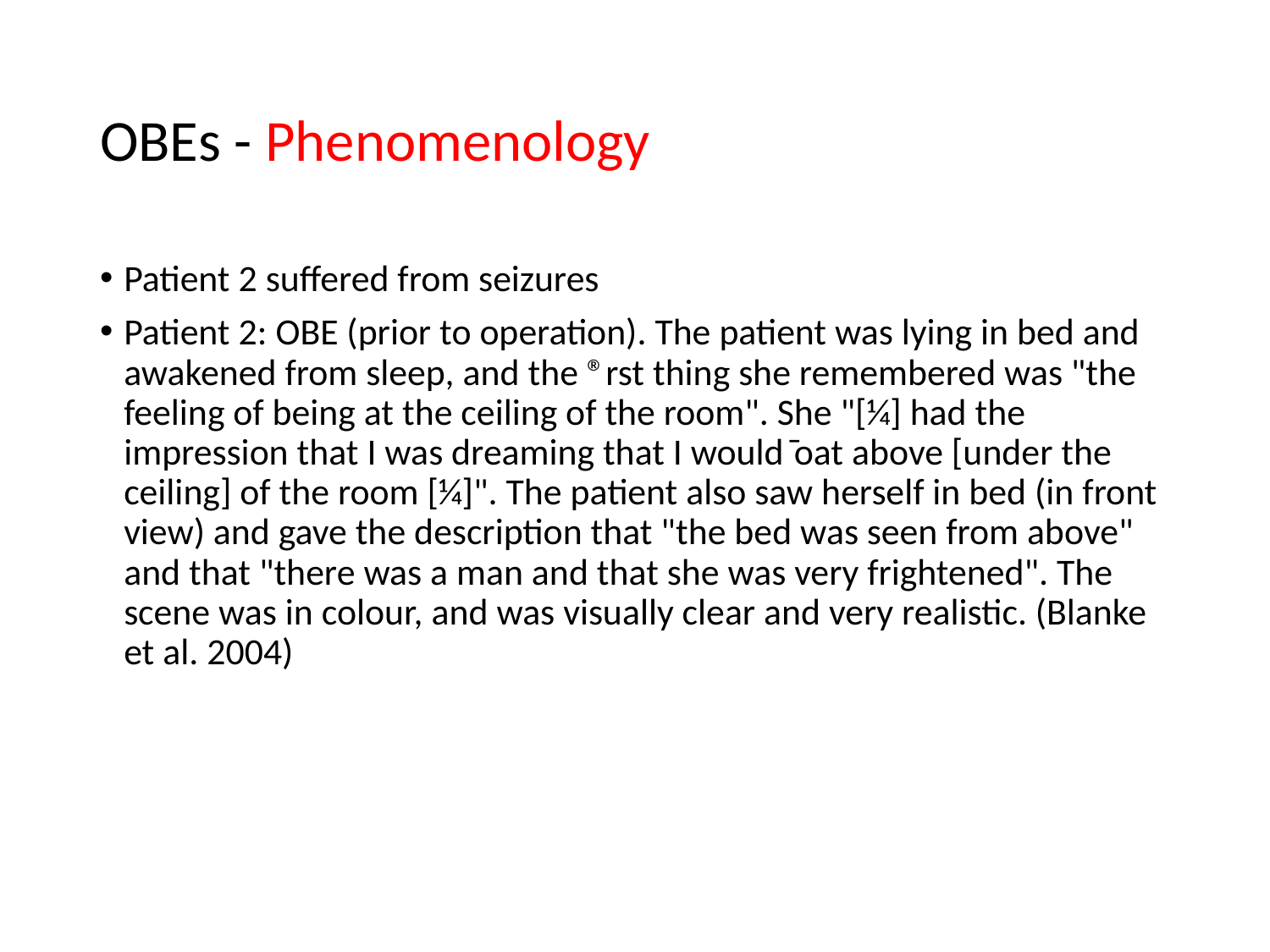

# OBEs - Phenomenology
Patient 2 suffered from seizures
Patient 2: OBE (prior to operation). The patient was lying in bed and awakened from sleep, and the ®rst thing she remembered was "the feeling of being at the ceiling of the room". She "[1⁄4] had the impression that I was dreaming that I would ̄oat above [under the ceiling] of the room [1⁄4]". The patient also saw herself in bed (in front view) and gave the description that "the bed was seen from above" and that "there was a man and that she was very frightened". The scene was in colour, and was visually clear and very realistic. (Blanke et al. 2004)